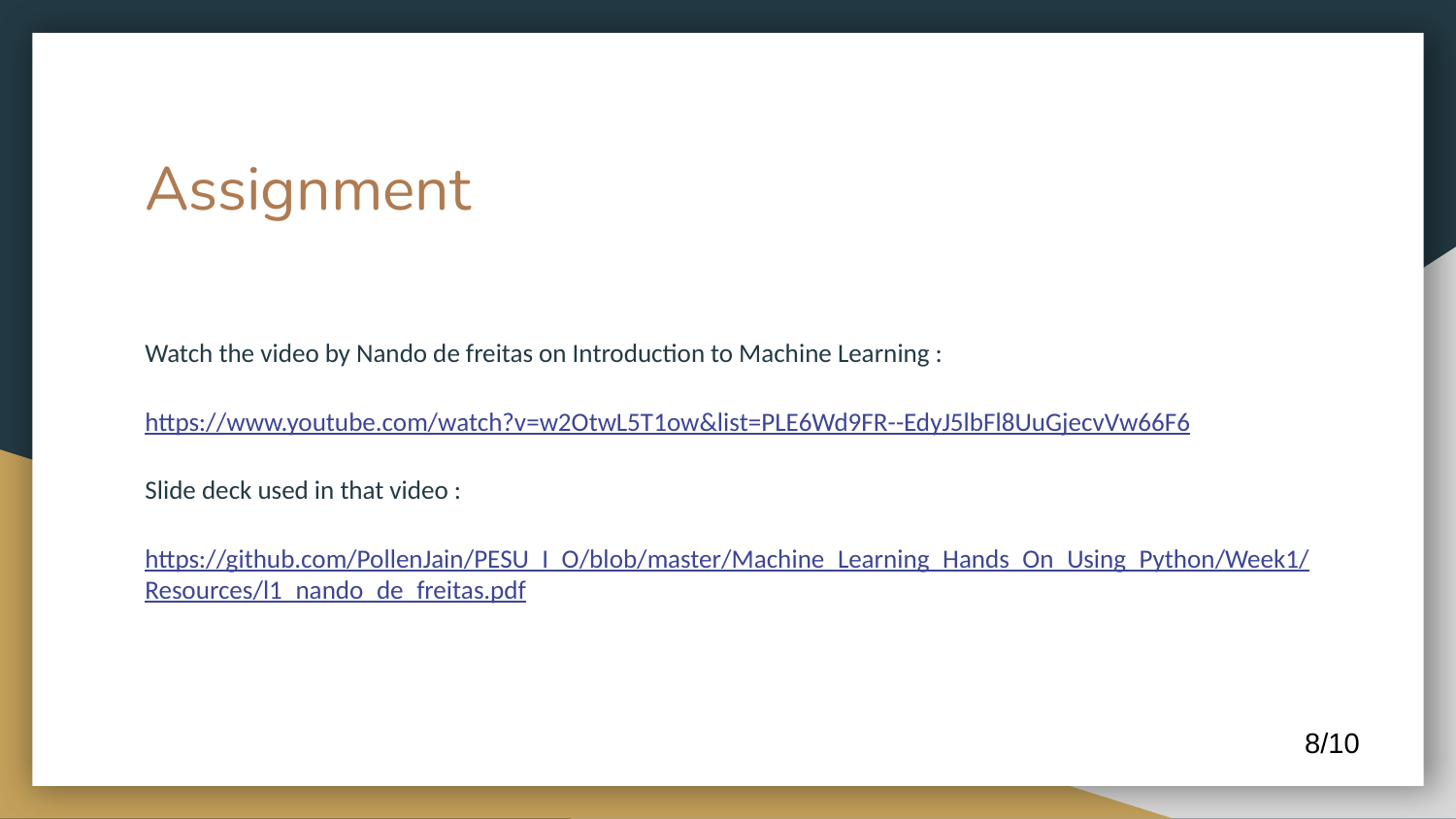

# Assignment
Watch the video by Nando de freitas on Introduction to Machine Learning :
https://www.youtube.com/watch?v=w2OtwL5T1ow&list=PLE6Wd9FR--EdyJ5lbFl8UuGjecvVw66F6
Slide deck used in that video :
https://github.com/PollenJain/PESU_I_O/blob/master/Machine_Learning_Hands_On_Using_Python/Week1/Resources/l1_nando_de_freitas.pdf

8/10